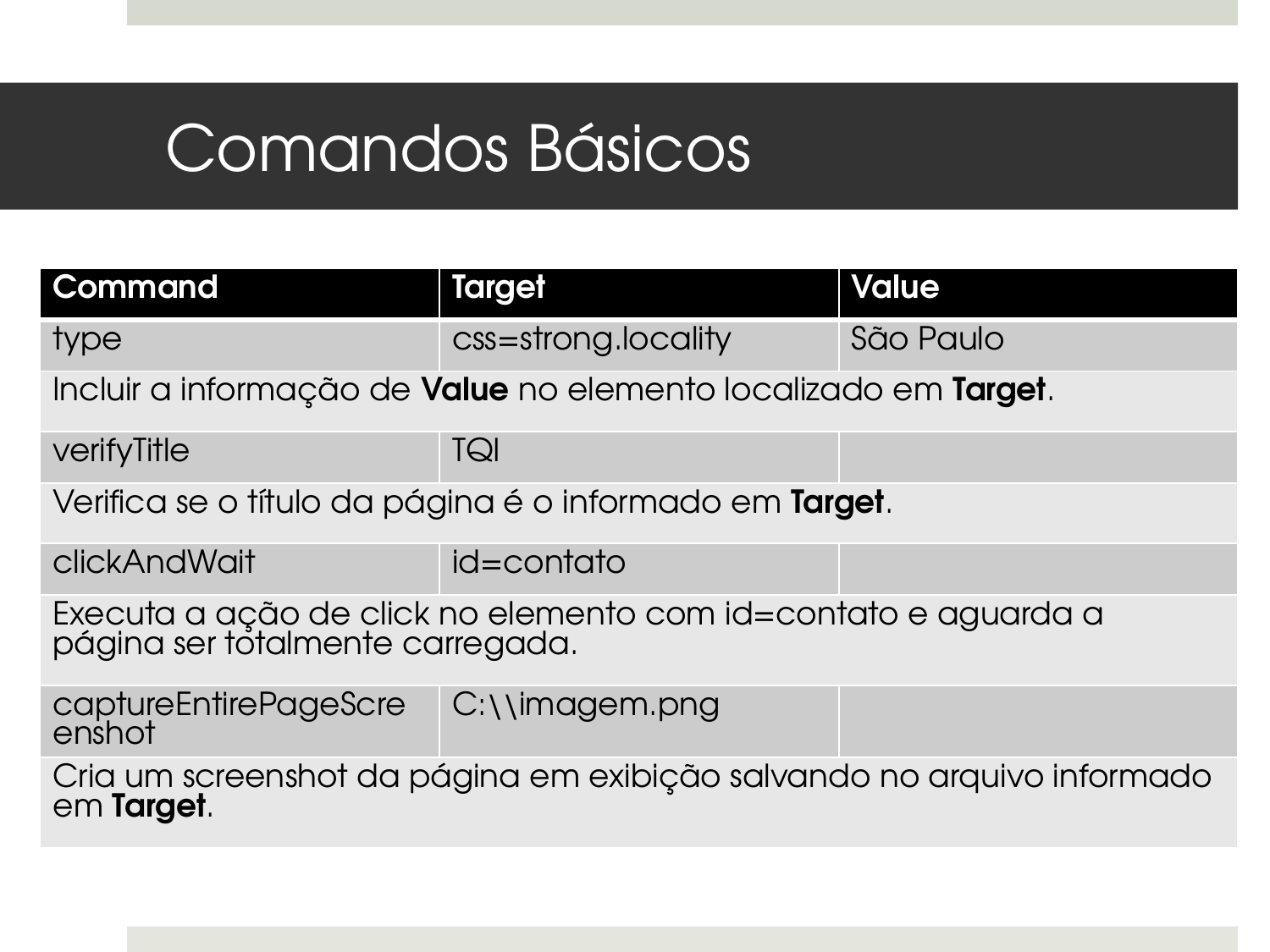

# Comandos Básicos
| Command | Target | Value |
| --- | --- | --- |
| type | css=strong.locality | São Paulo |
| Incluir a informação de Value no elemento localizado em Target. |  |  |
| verifyTitle | TQI |  |
| Verifica se o título da página é o informado em Target. |  |  |
| clickAndWait | id=contato |  |
| Executa a ação de click no elemento com id=contato e aguarda a página ser totalmente carregada. |  |  |
| captureEntirePageScreenshot | C:\\imagem.png |  |
| Cria um screenshot da página em exibição salvando no arquivo informado em Target. |  |  |